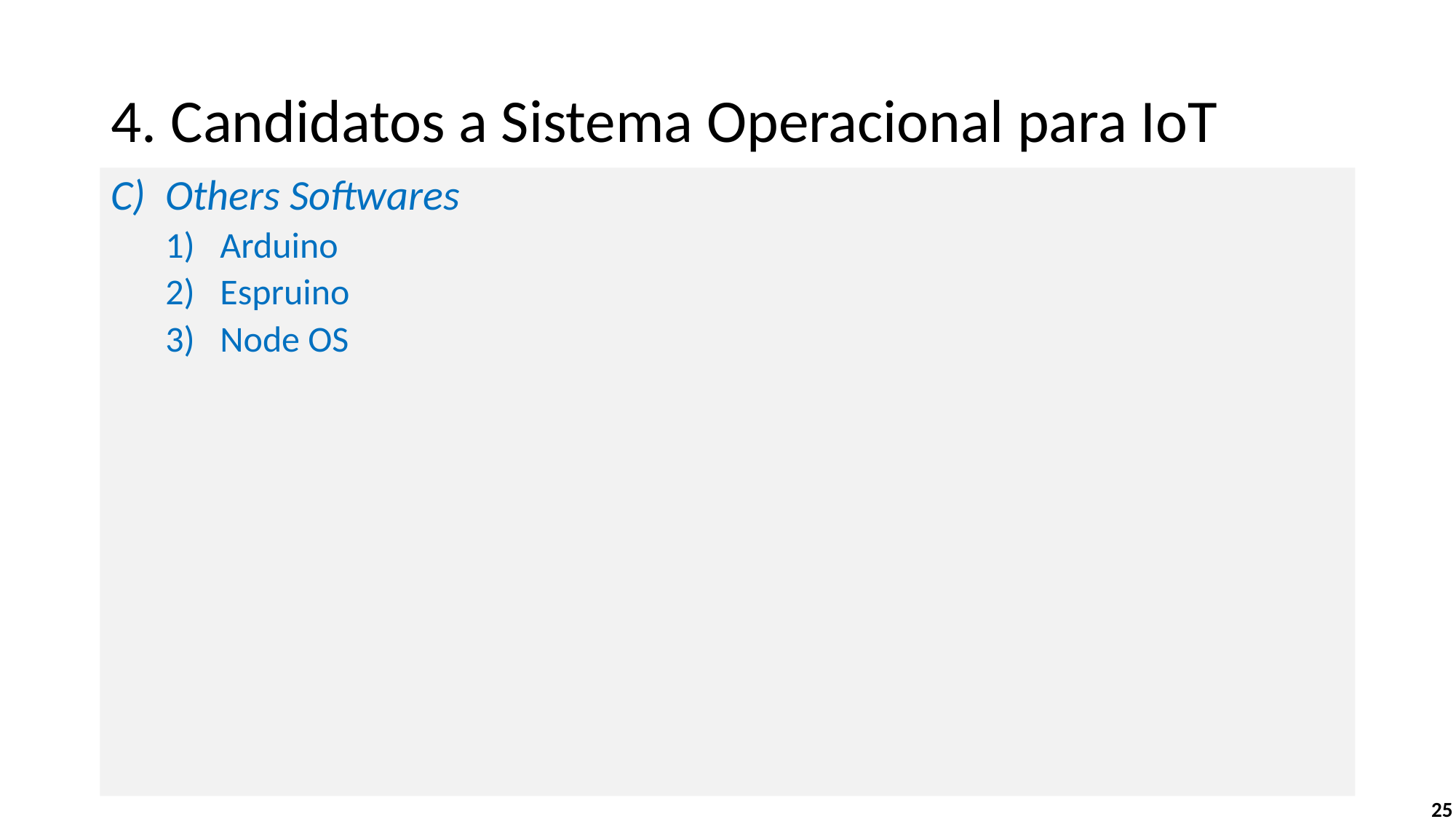

# 4. Candidatos a Sistema Operacional para IoT
C)  Others Softwares
Arduino
Espruino
Node OS